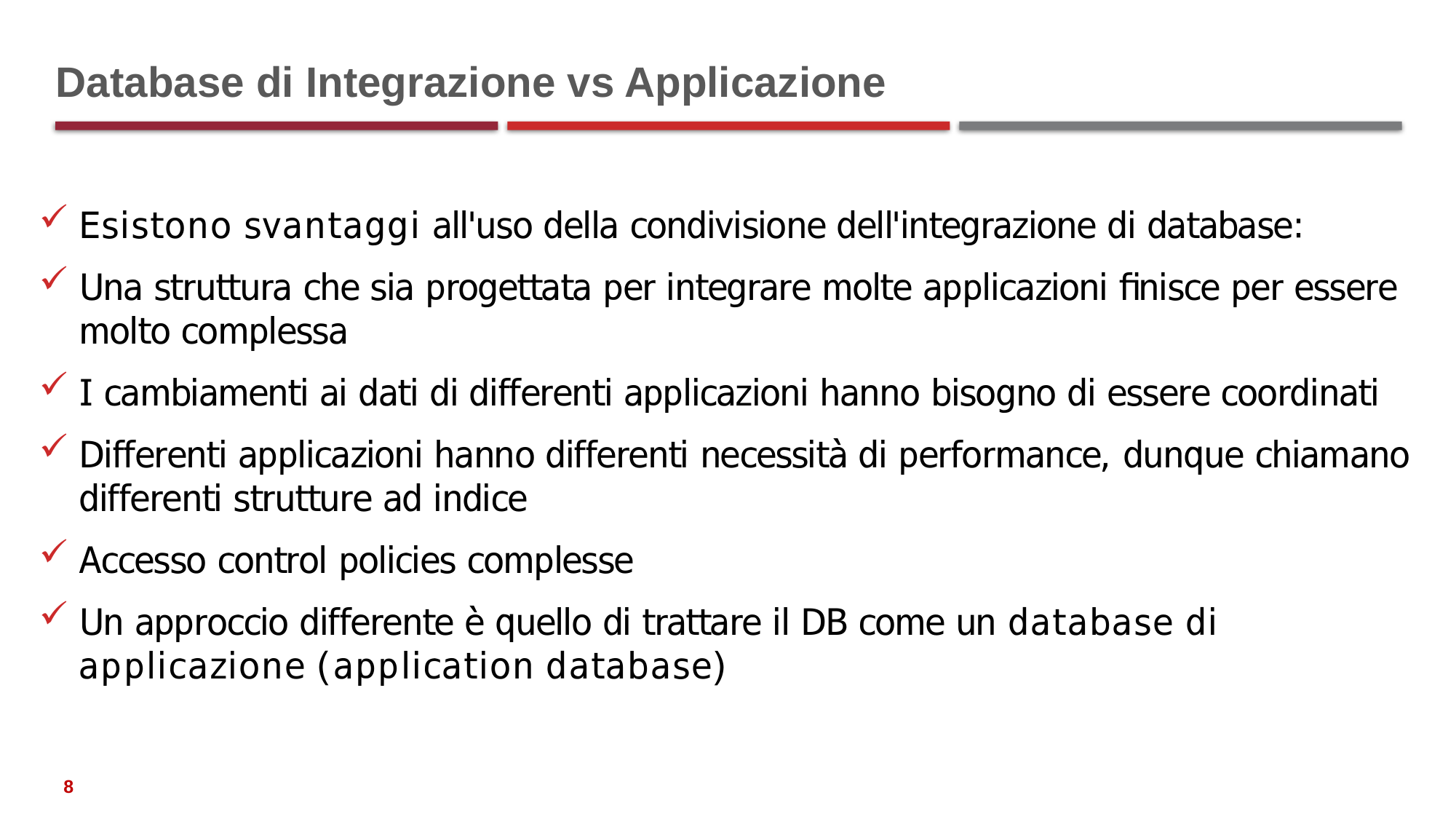

# Database di Integrazione vs Applicazione
Esistono svantaggi all'uso della condivisione dell'integrazione di database:
Una struttura che sia progettata per integrare molte applicazioni finisce per essere molto complessa
I cambiamenti ai dati di differenti applicazioni hanno bisogno di essere coordinati
Differenti applicazioni hanno differenti necessità di performance, dunque chiamano differenti strutture ad indice
Accesso control policies complesse
Un approccio differente è quello di trattare il DB come un database di applicazione (application database)

8